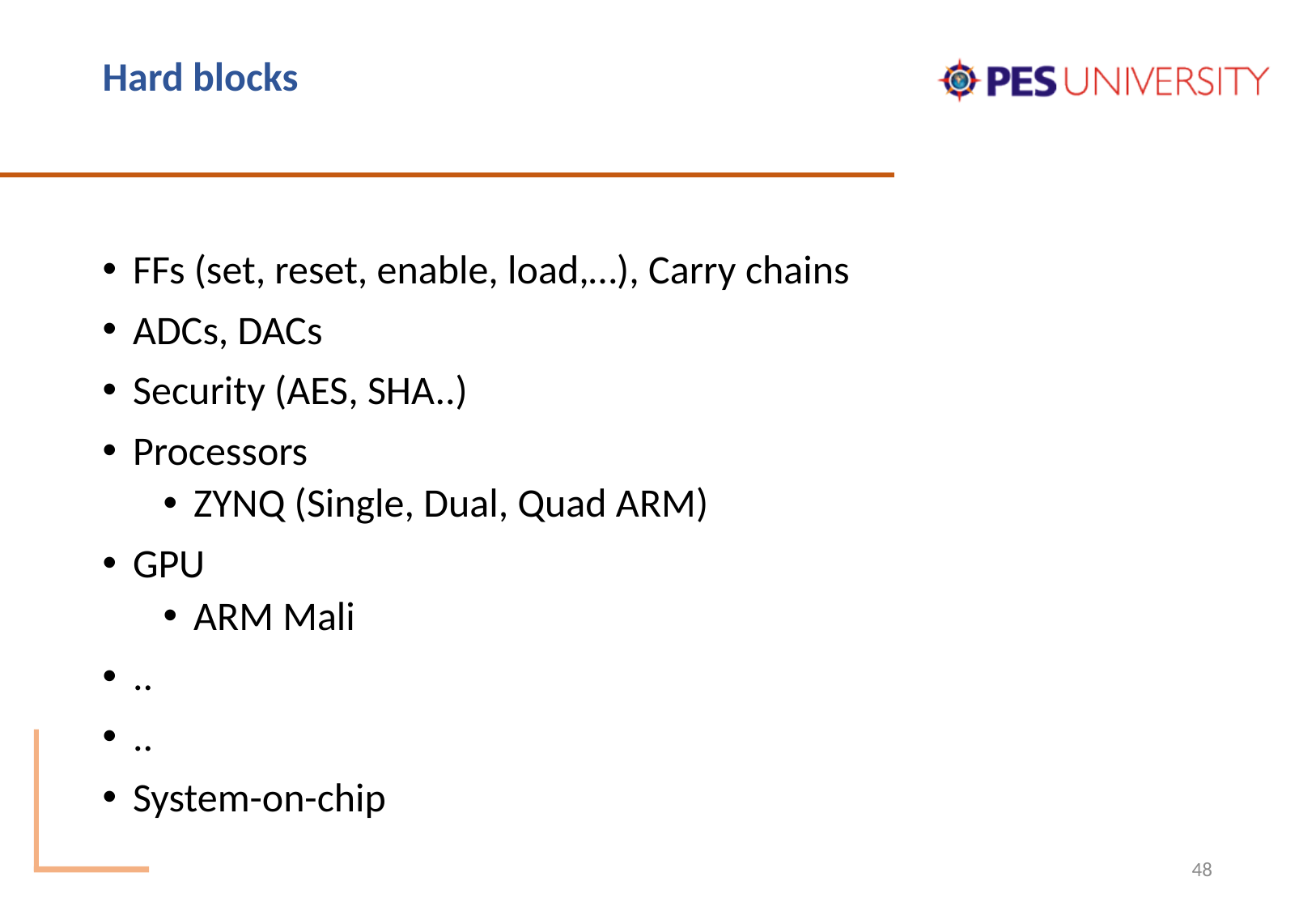

# Hard blocks

FFs (set, reset, enable, load,…), Carry chains
ADCs, DACs
Security (AES, SHA..)
Processors
ZYNQ (Single, Dual, Quad ARM)
GPU
ARM Mali
..
..
System-on-chip

48